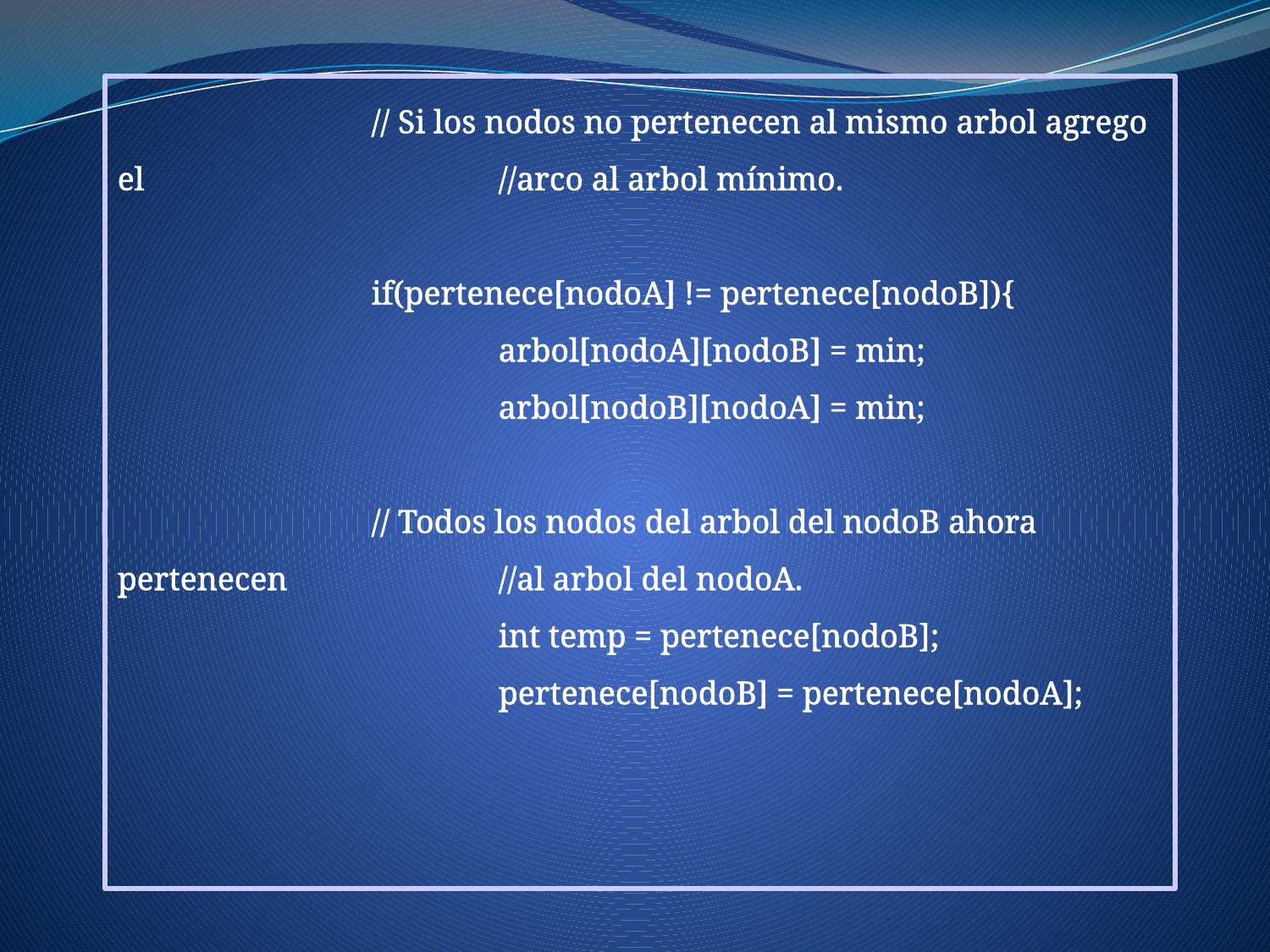

// Si los nodos no pertenecen al mismo arbol agrego el 			//arco al arbol mínimo.

		if(pertenece[nodoA] != pertenece[nodoB]){
			arbol[nodoA][nodoB] = min; 					arbol[nodoB][nodoA] = min;

		// Todos los nodos del arbol del nodoB ahora pertenecen 		//al arbol del nodoA.
			int temp = pertenece[nodoB];
			pertenece[nodoB] = pertenece[nodoA];